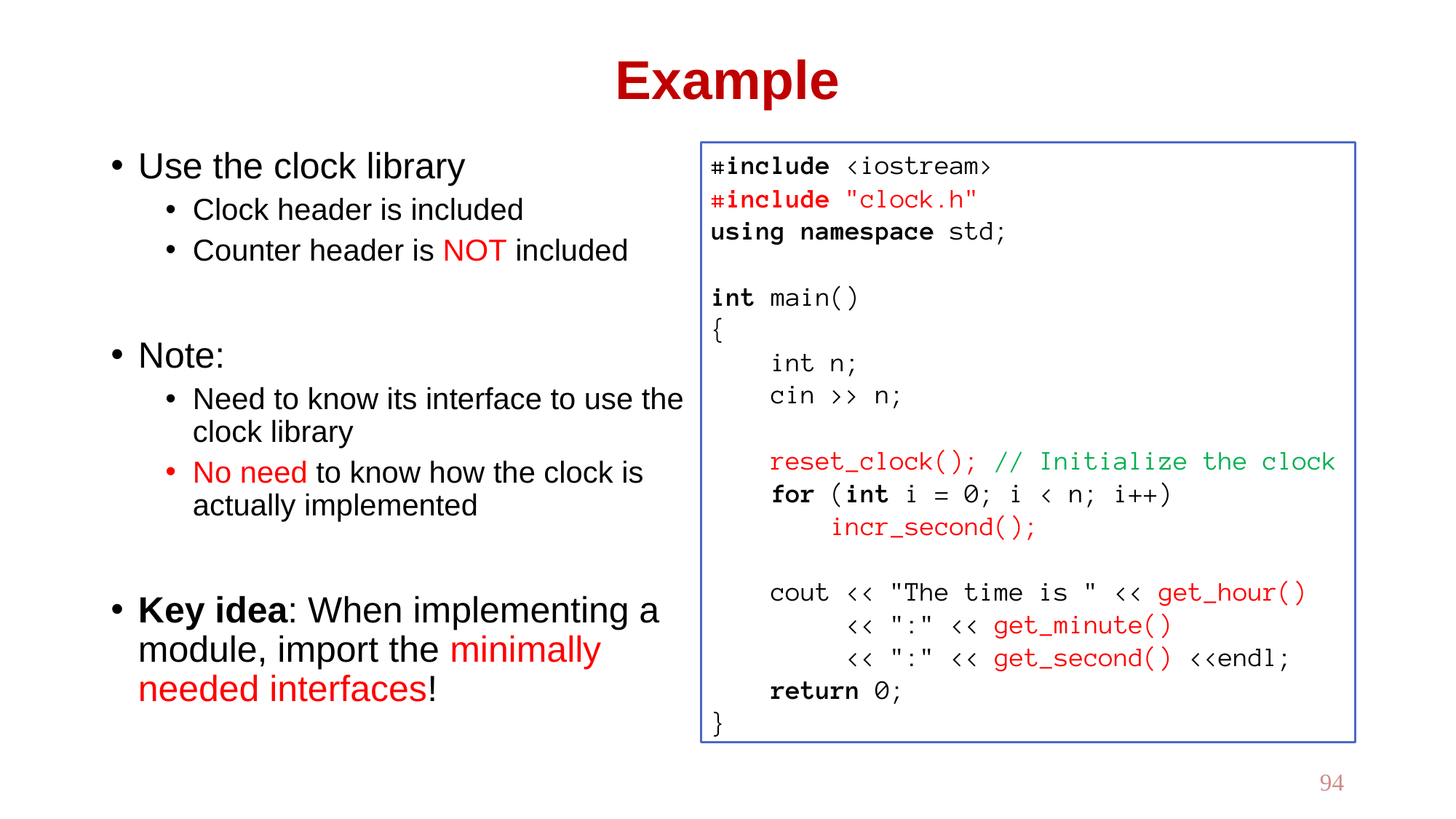

# Example
Use the clock library
Clock header is included
Counter header is NOT included

Note:
Need to know its interface to use the clock library
No need to know how the clock is actually implemented

Key idea: When implementing a module, import the minimally needed interfaces!
#include <iostream>
#include "clock.h"
using namespace std;

int main()
{
    int n;
    cin >> n;

    reset_clock(); // Initialize the clock
    for (int i = 0; i < n; i++)
        incr_second();

    cout << "The time is " << get_hour()
         << ":" << get_minute()
         << ":" << get_second() <<endl;
    return 0;
}
94